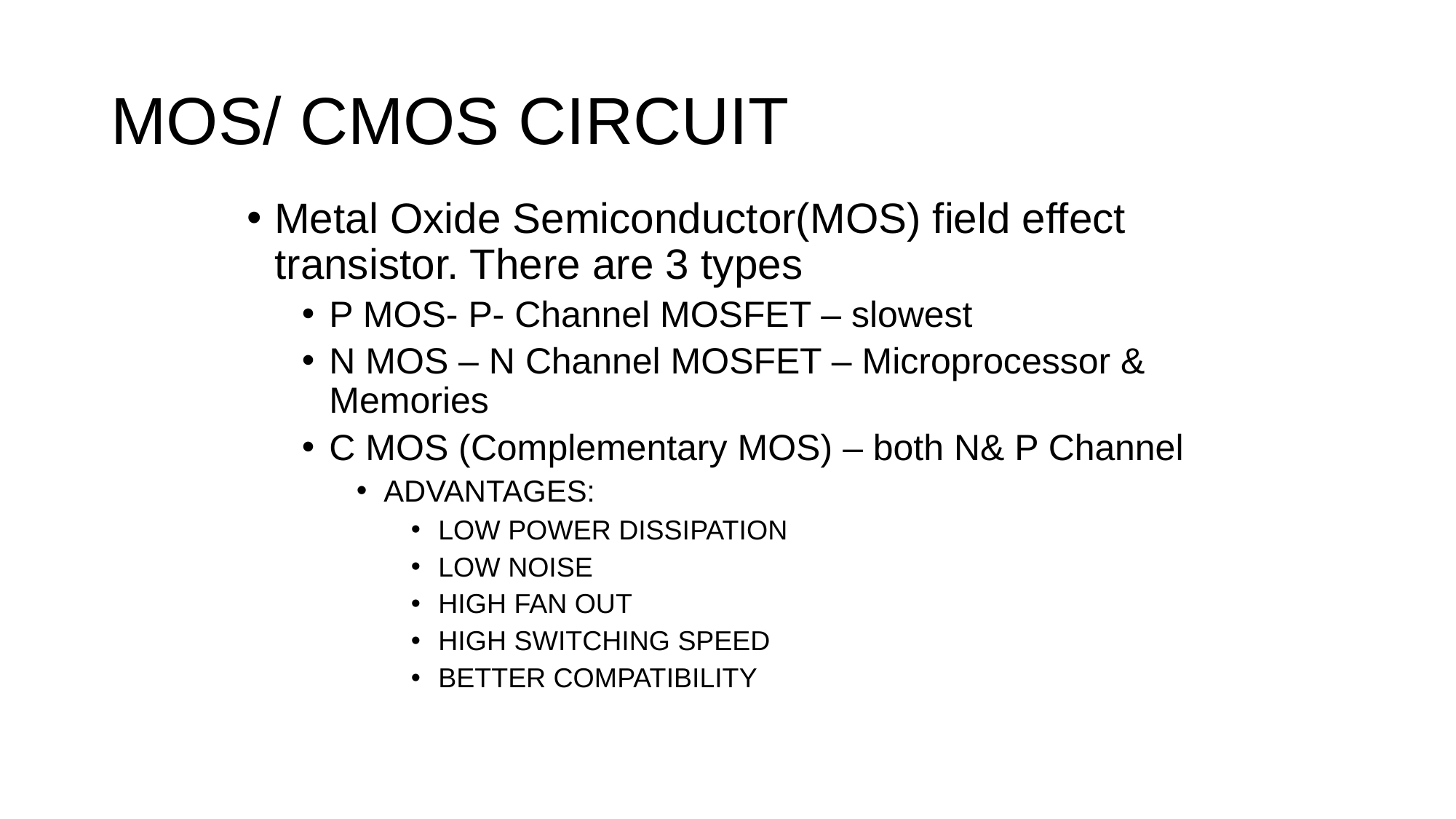

# MOS/ CMOS CIRCUIT
Metal Oxide Semiconductor(MOS) field effect transistor. There are 3 types
P MOS- P- Channel MOSFET – slowest
N MOS – N Channel MOSFET – Microprocessor & Memories
C MOS (Complementary MOS) – both N& P Channel
ADVANTAGES:
LOW POWER DISSIPATION
LOW NOISE
HIGH FAN OUT
HIGH SWITCHING SPEED
BETTER COMPATIBILITY